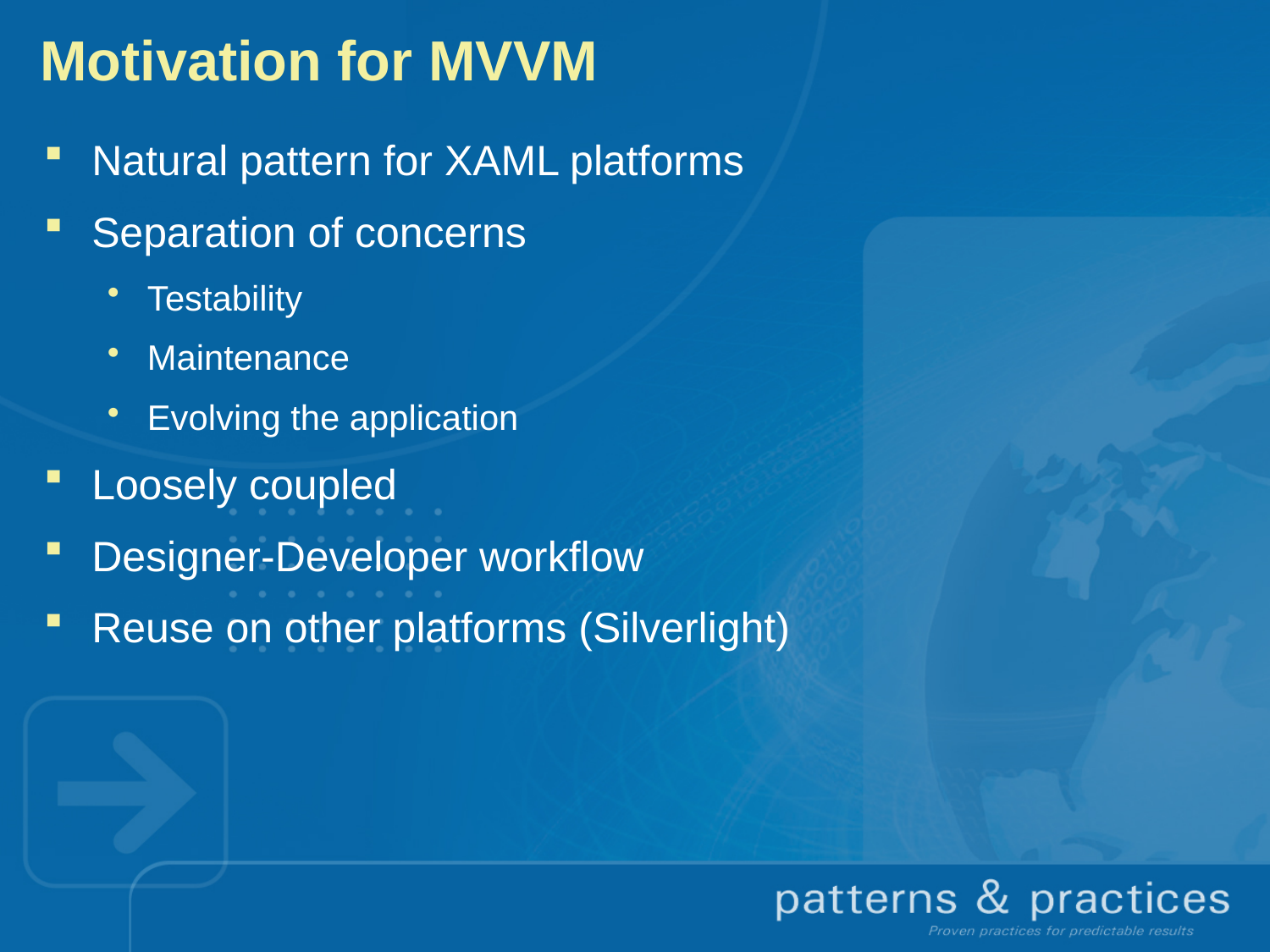

# Motivation for MVVM
Natural pattern for XAML platforms
Separation of concerns
Testability
Maintenance
Evolving the application
Loosely coupled
Designer-Developer workflow
Reuse on other platforms (Silverlight)